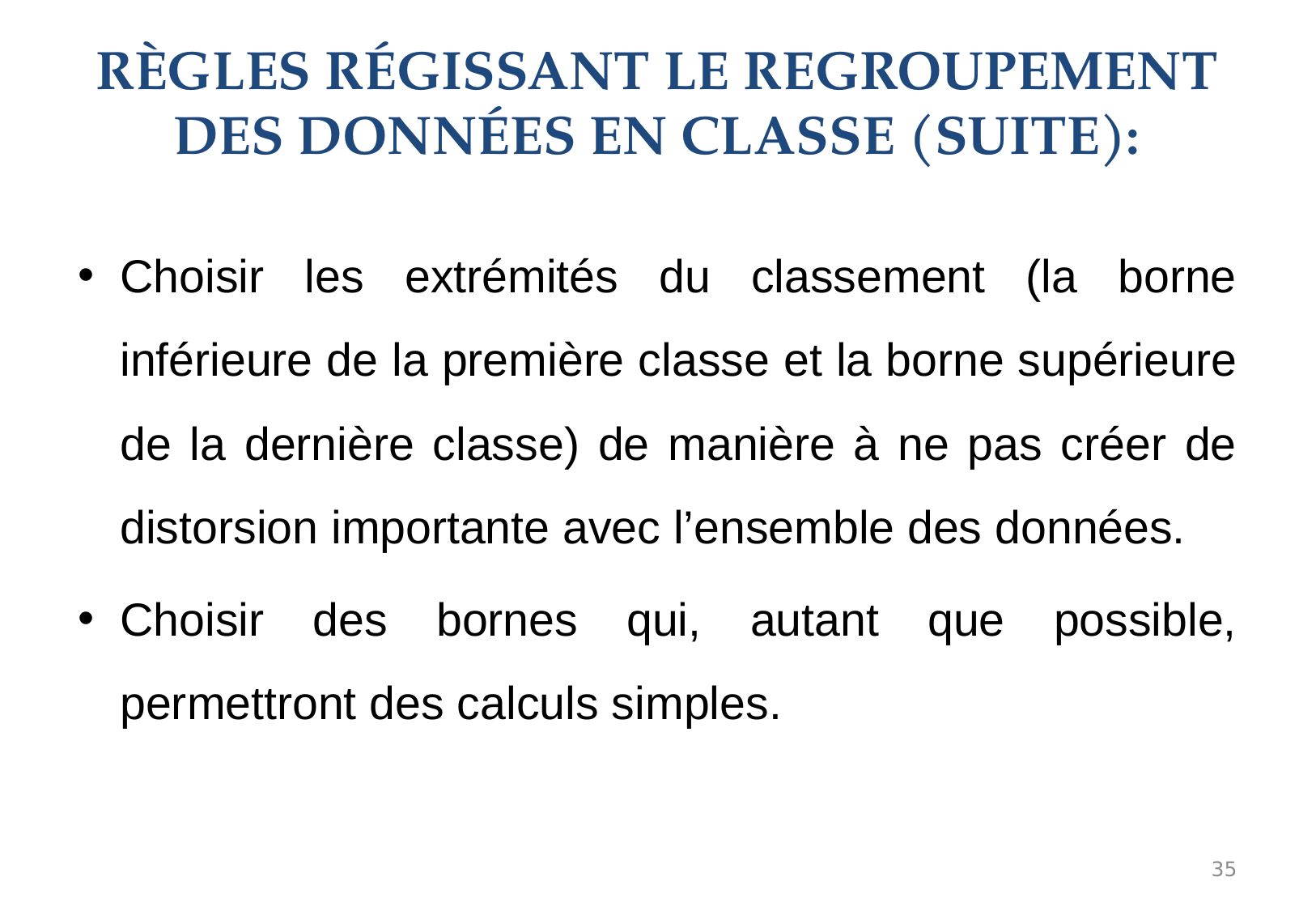

# RÈGLES RÉGISSANT LE REGROUPEMENT DES DONNÉES EN CLASSE (SUITE):
Choisir les extrémités du classement (la borne inférieure de la première classe et la borne supérieure de la dernière classe) de manière à ne pas créer de distorsion importante avec l’ensemble des données.
Choisir des bornes qui, autant que possible, permettront des calculs simples.
35